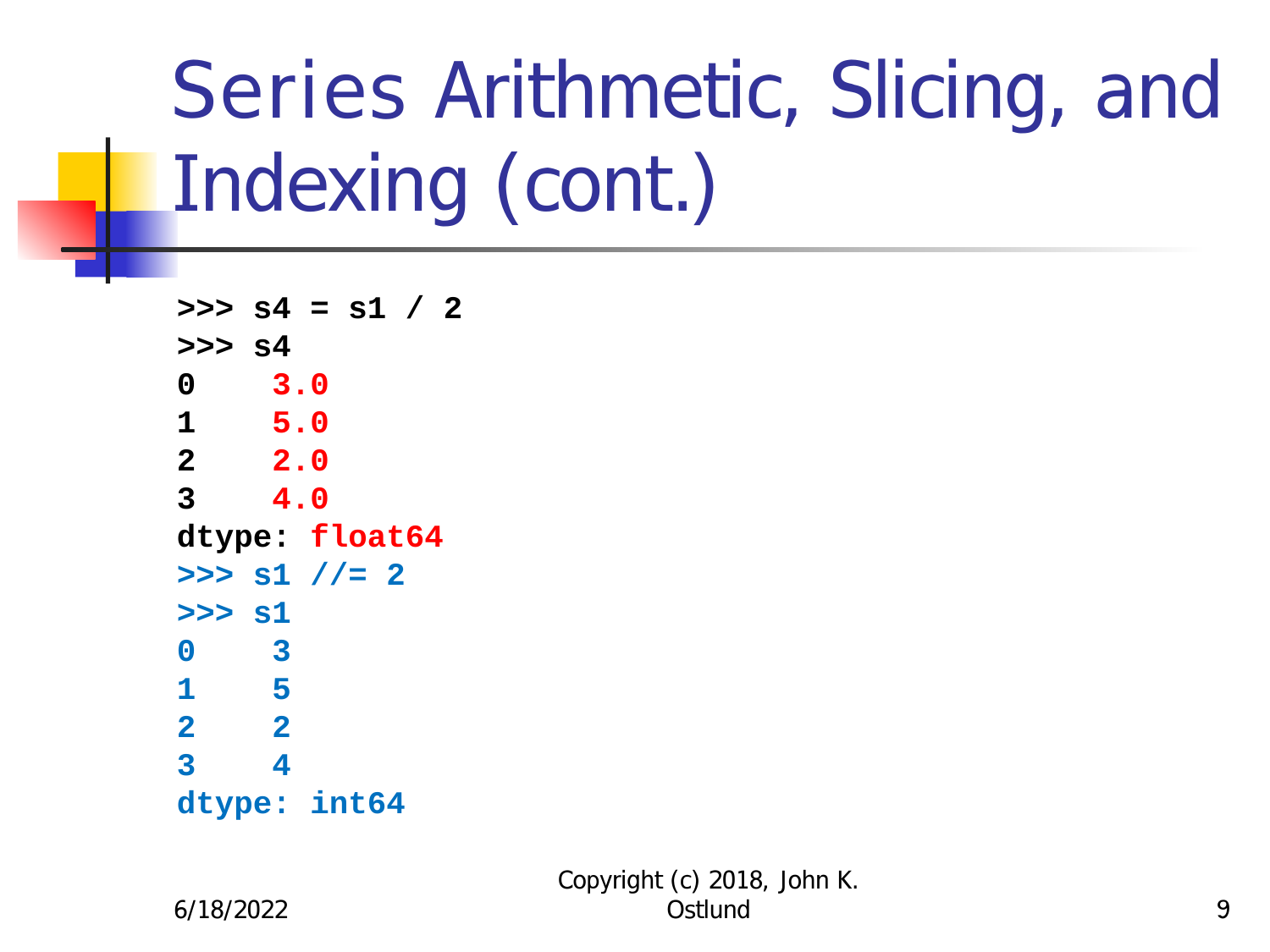

# Series Arithmetic, Slicing, and Indexing (cont.)
>>> s4 = s1 / 2
>>> s4
0    3.0
1    5.0
2    2.0
3    4.0
dtype: float64
>>> s1 //= 2
>>> s1
0    3
1    5
2    2
3    4
dtype: int64

6/18/2022
Copyright (c) 2018, John K. Ostlund
9